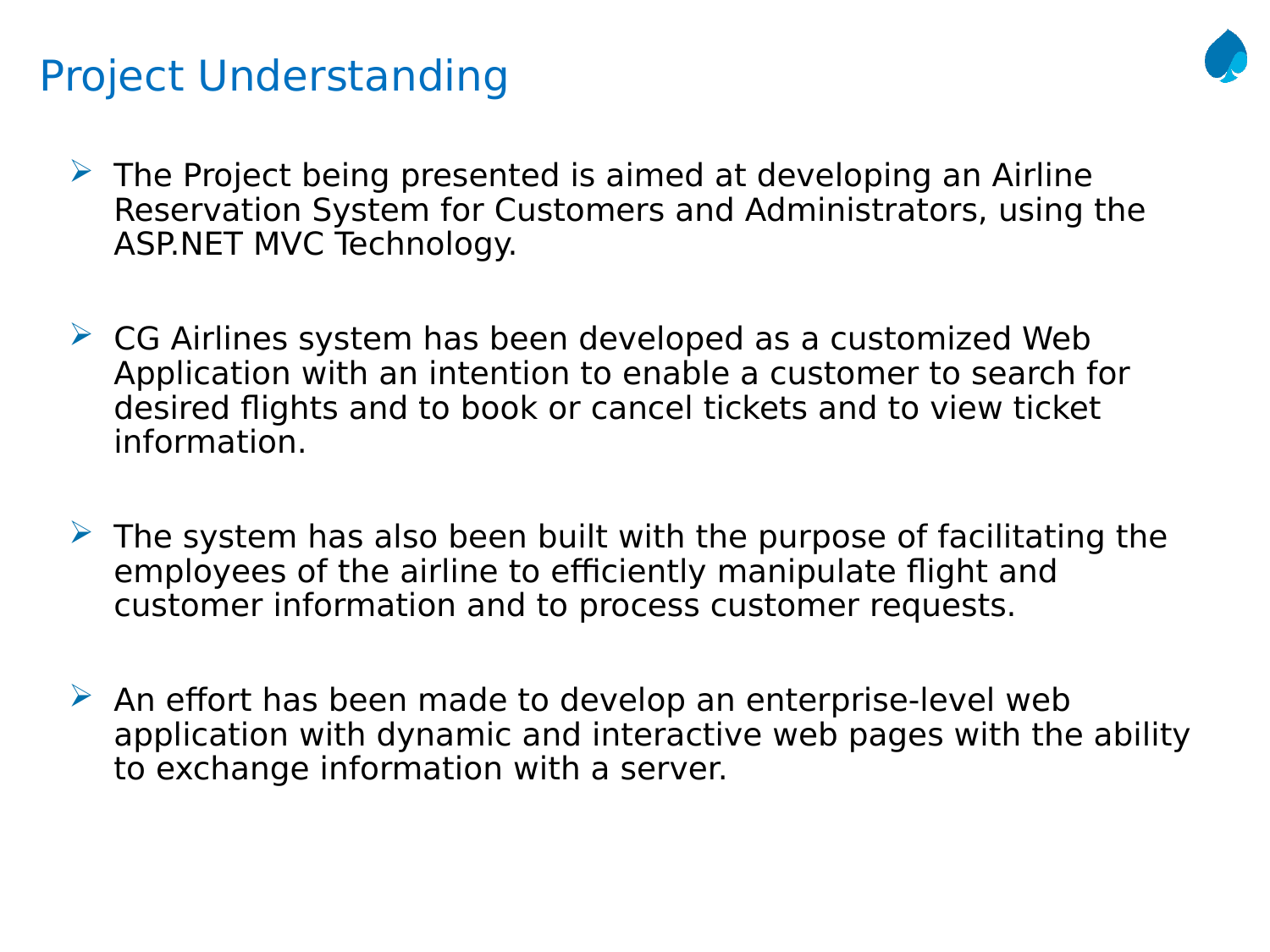

# Project Understanding
The Project being presented is aimed at developing an Airline Reservation System for Customers and Administrators, using the ASP.NET MVC Technology.

CG Airlines system has been developed as a customized Web Application with an intention to enable a customer to search for desired flights and to book or cancel tickets and to view ticket information.

The system has also been built with the purpose of facilitating the employees of the airline to efficiently manipulate flight and customer information and to process customer requests.

An effort has been made to develop an enterprise-level web application with dynamic and interactive web pages with the ability to exchange information with a server.